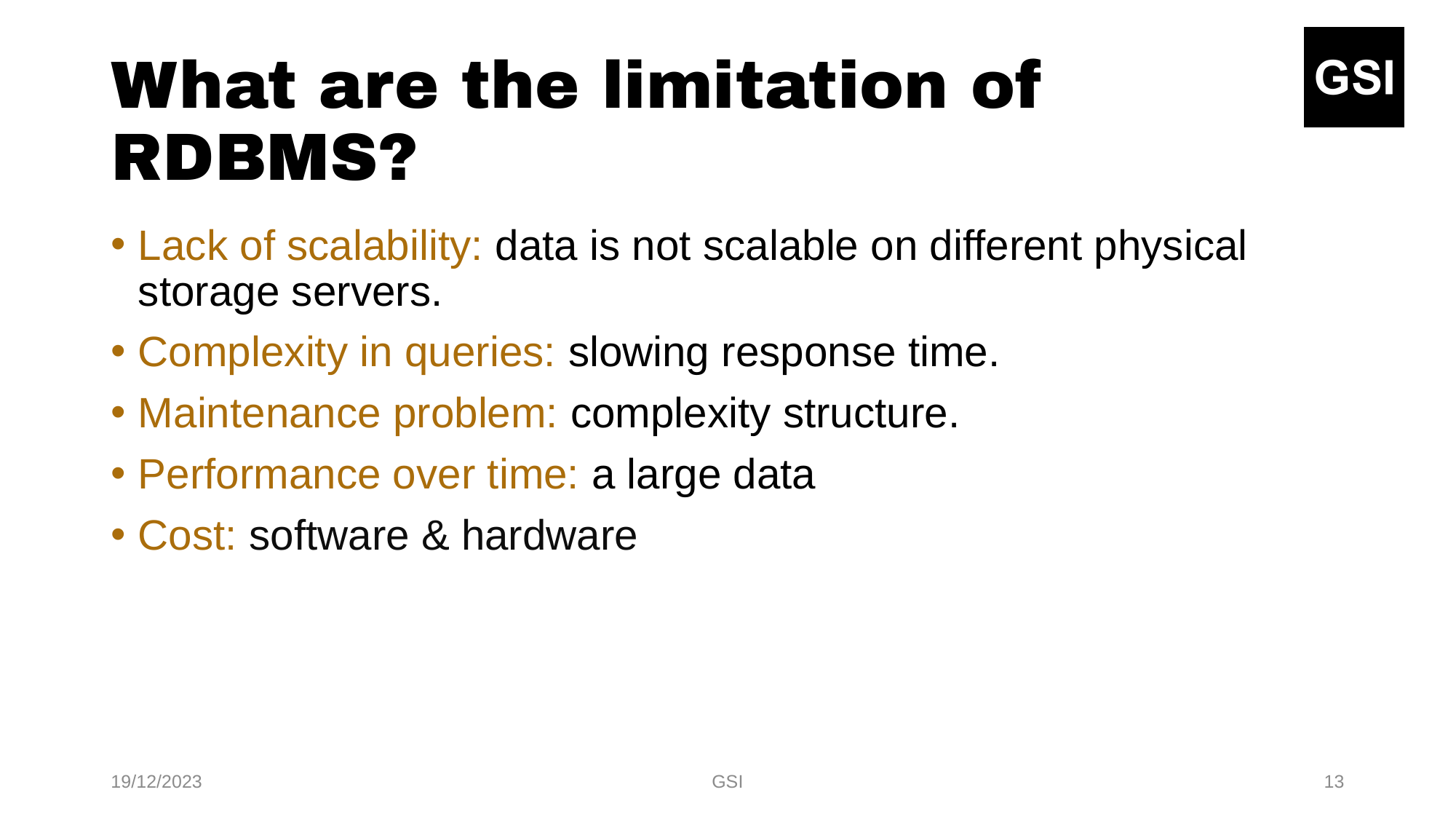

# What are the limitation of RDBMS?

Lack of scalability: data is not scalable on different physical storage servers.
Complexity in queries: slowing response time.
Maintenance problem: complexity structure.
Performance over time: a large data
Cost: software & hardware
19/12/2023
GSI
13